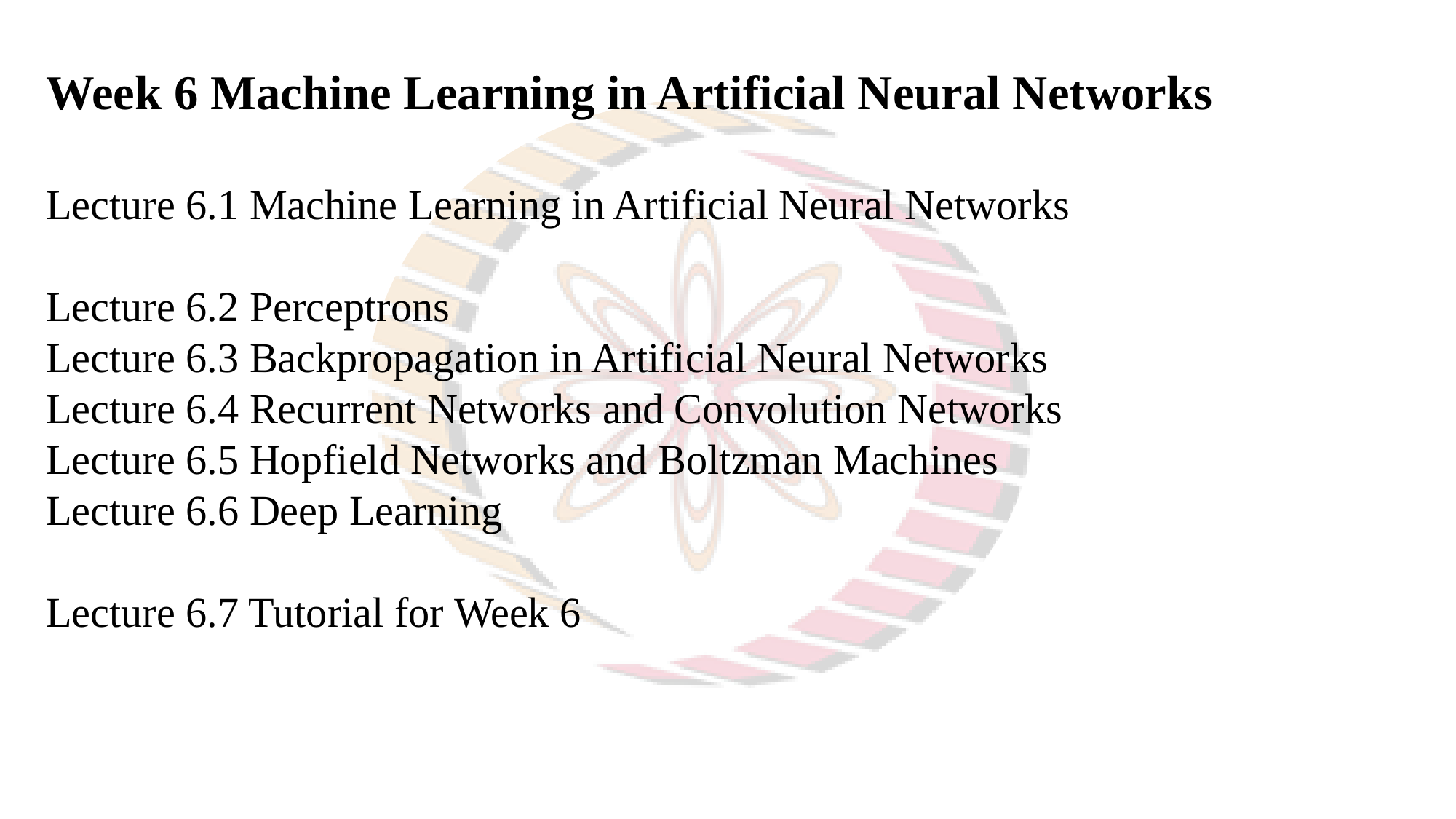

Week 6 Machine Learning in Artificial Neural Networks

Lecture 6.1 Machine Learning in Artificial Neural Networks

Lecture 6.2 Perceptrons
Lecture 6.3 Backpropagation in Artificial Neural Networks
Lecture 6.4 Recurrent Networks and Convolution Networks
Lecture 6.5 Hopfield Networks and Boltzman Machines
Lecture 6.6 Deep Learning

Lecture 6.7 Tutorial for Week 6